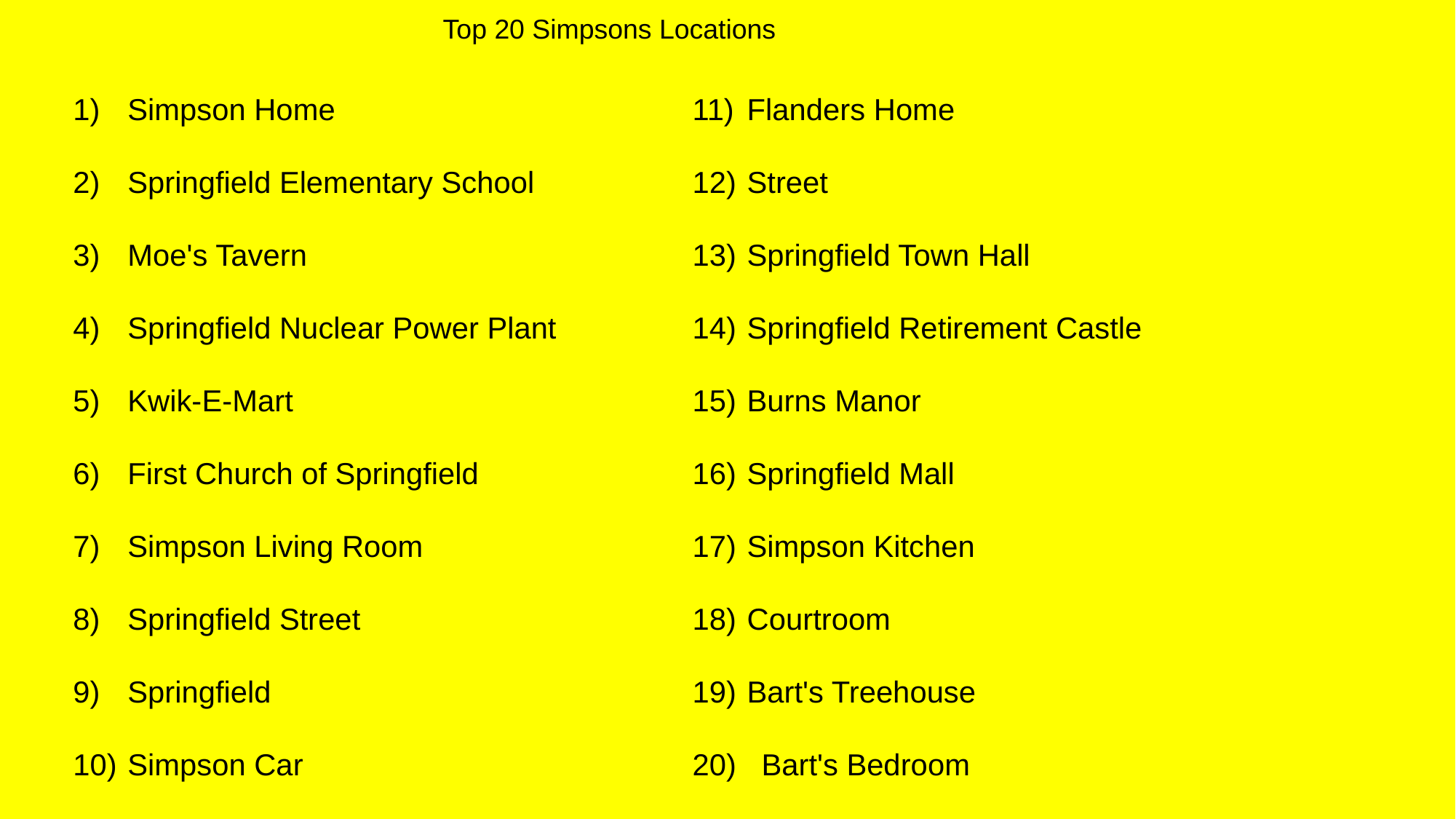

Top 20 Simpsons Locations
Simpson Home

Springfield Elementary School

Moe's Tavern

Springfield Nuclear Power Plant

Kwik-E-Mart

First Church of Springfield

Simpson Living Room

Springfield Street

Springfield

Simpson Car
Flanders Home

Street

Springfield Town Hall

Springfield Retirement Castle

Burns Manor

Springfield Mall

Simpson Kitchen

Courtroom

Bart's Treehouse

20)   Bart's Bedroom